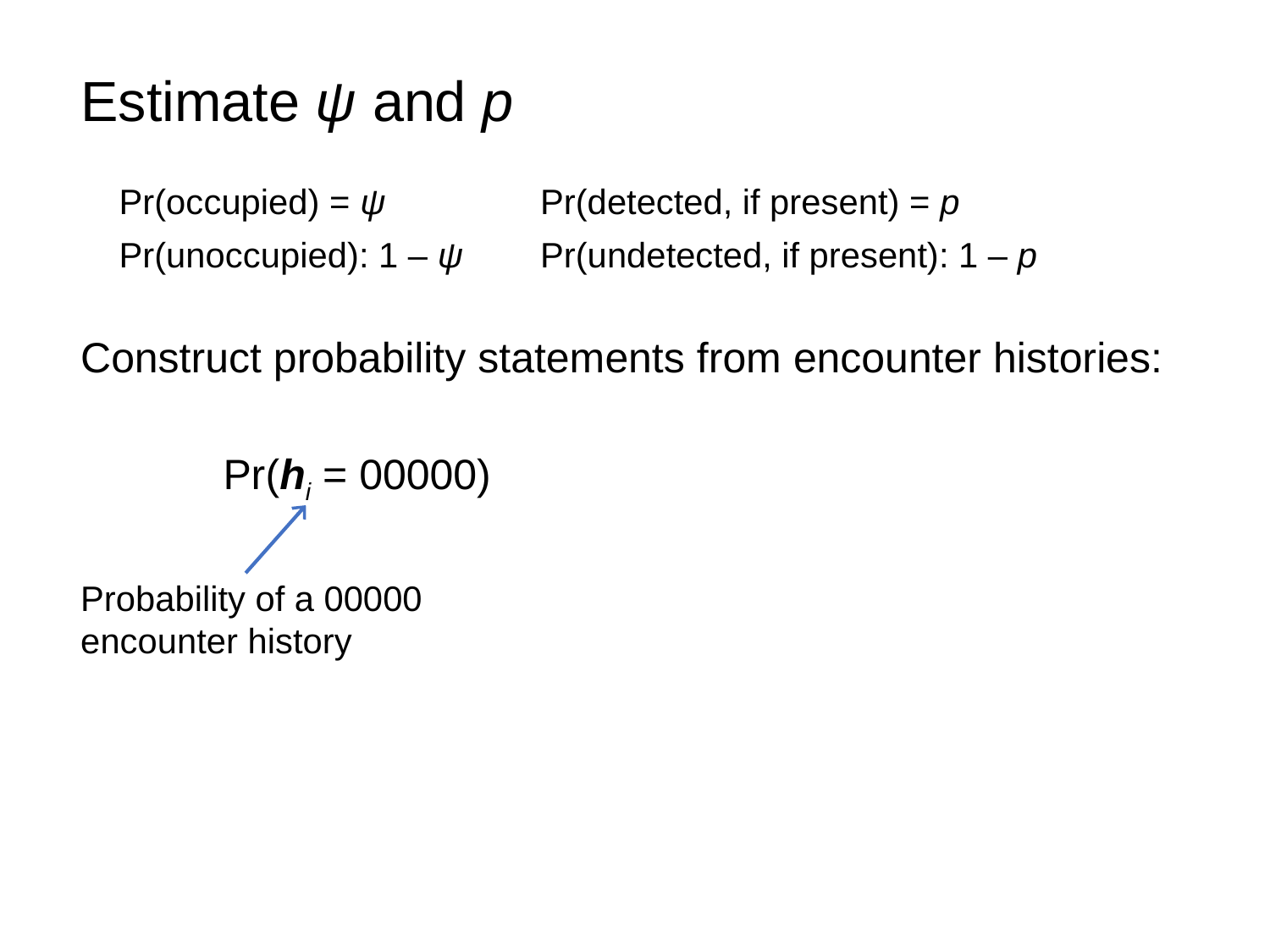

Estimate ψ and p
Pr(occupied) = ψ
Pr(unoccupied): 1 – ψ
Pr(detected, if present) = p
Pr(undetected, if present): 1 – p
Construct probability statements from encounter histories:
Pr(hi = 00000)
Probability of a 00000 encounter history